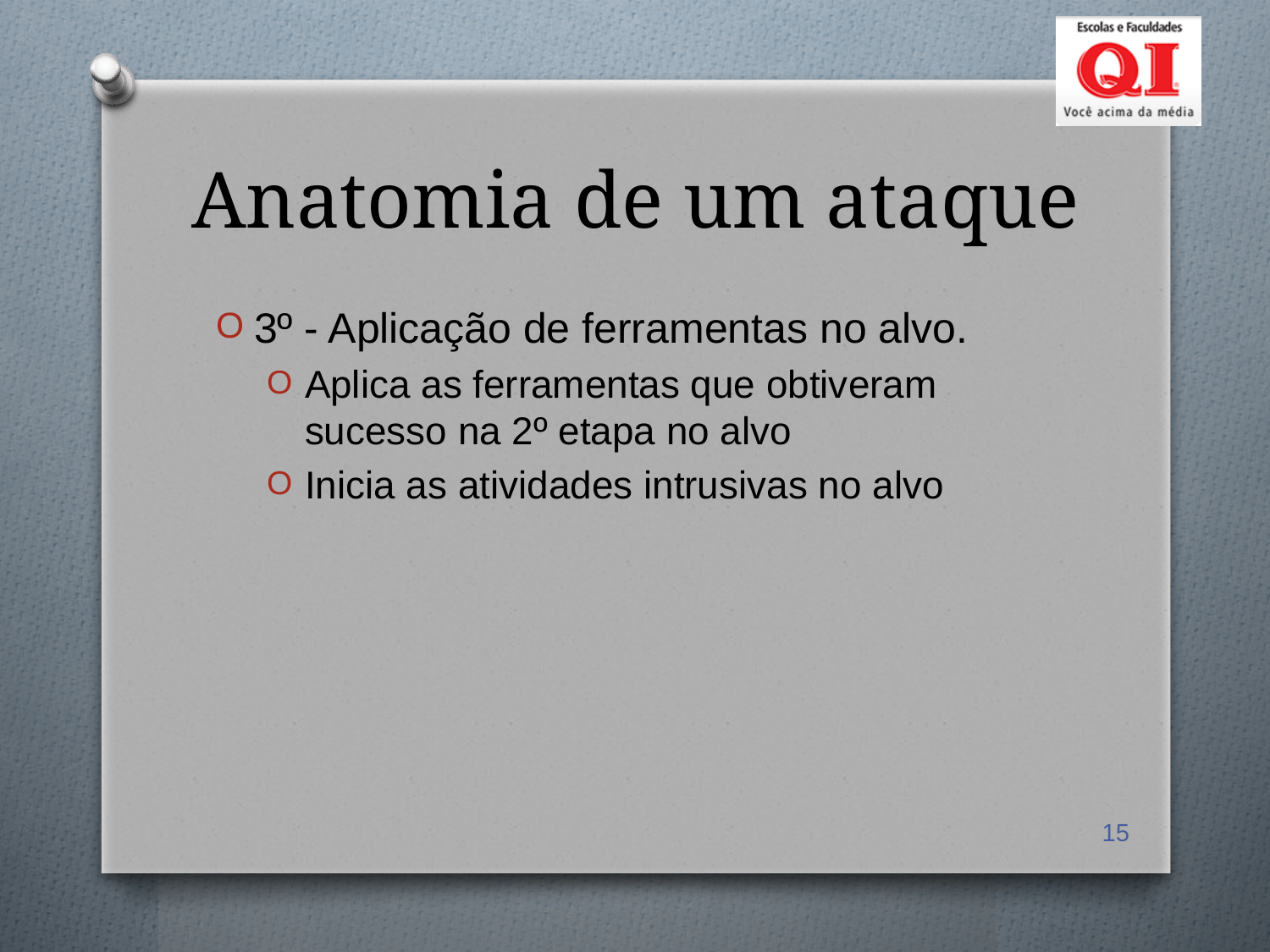

# Anatomia de um ataque
3º - Aplicação de ferramentas no alvo.
Aplica as ferramentas que obtiveram sucesso na 2º etapa no alvo
Inicia as atividades intrusivas no alvo
15